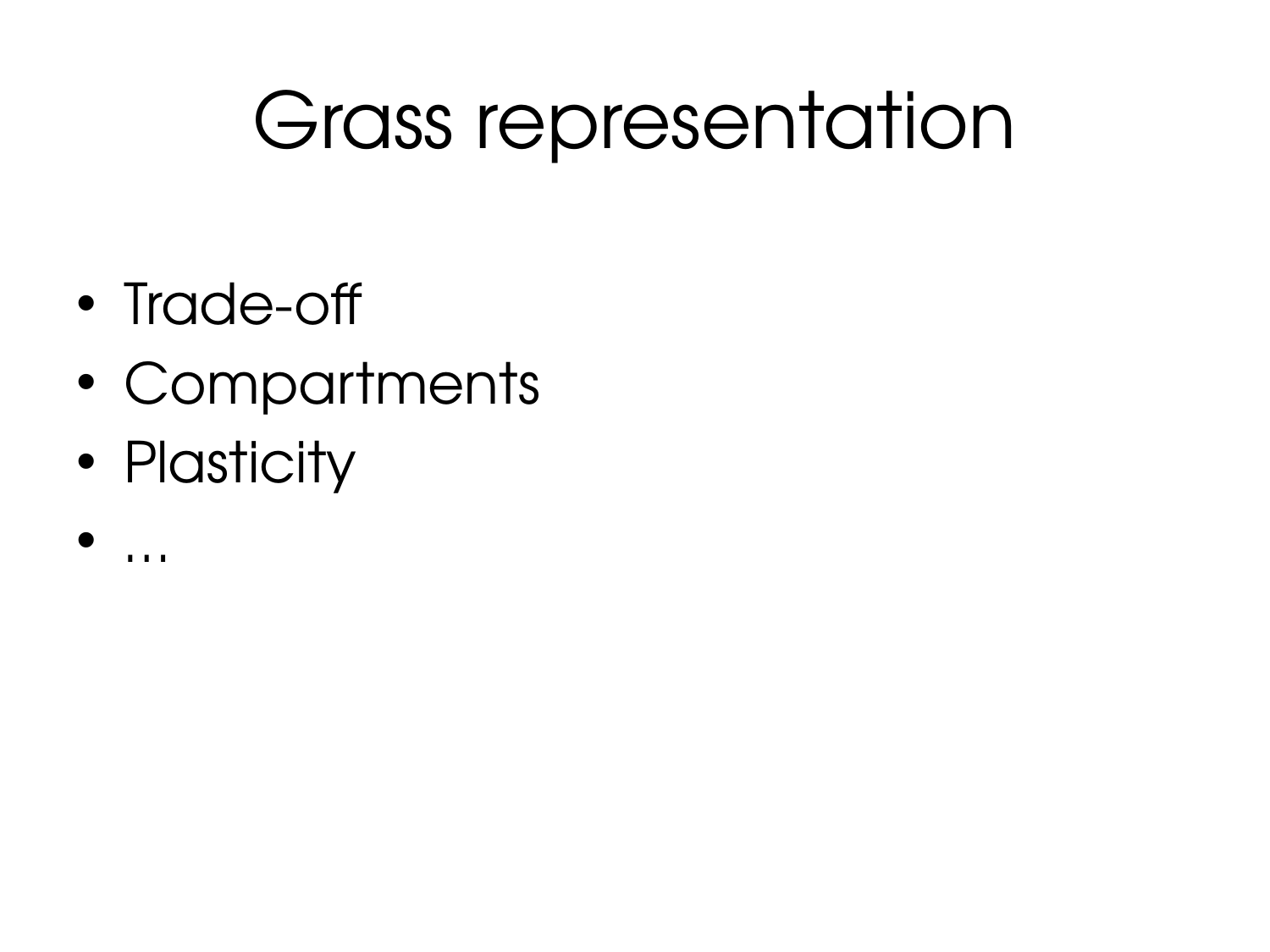

# Grass representation
Trade-off
Compartments
Plasticity
…